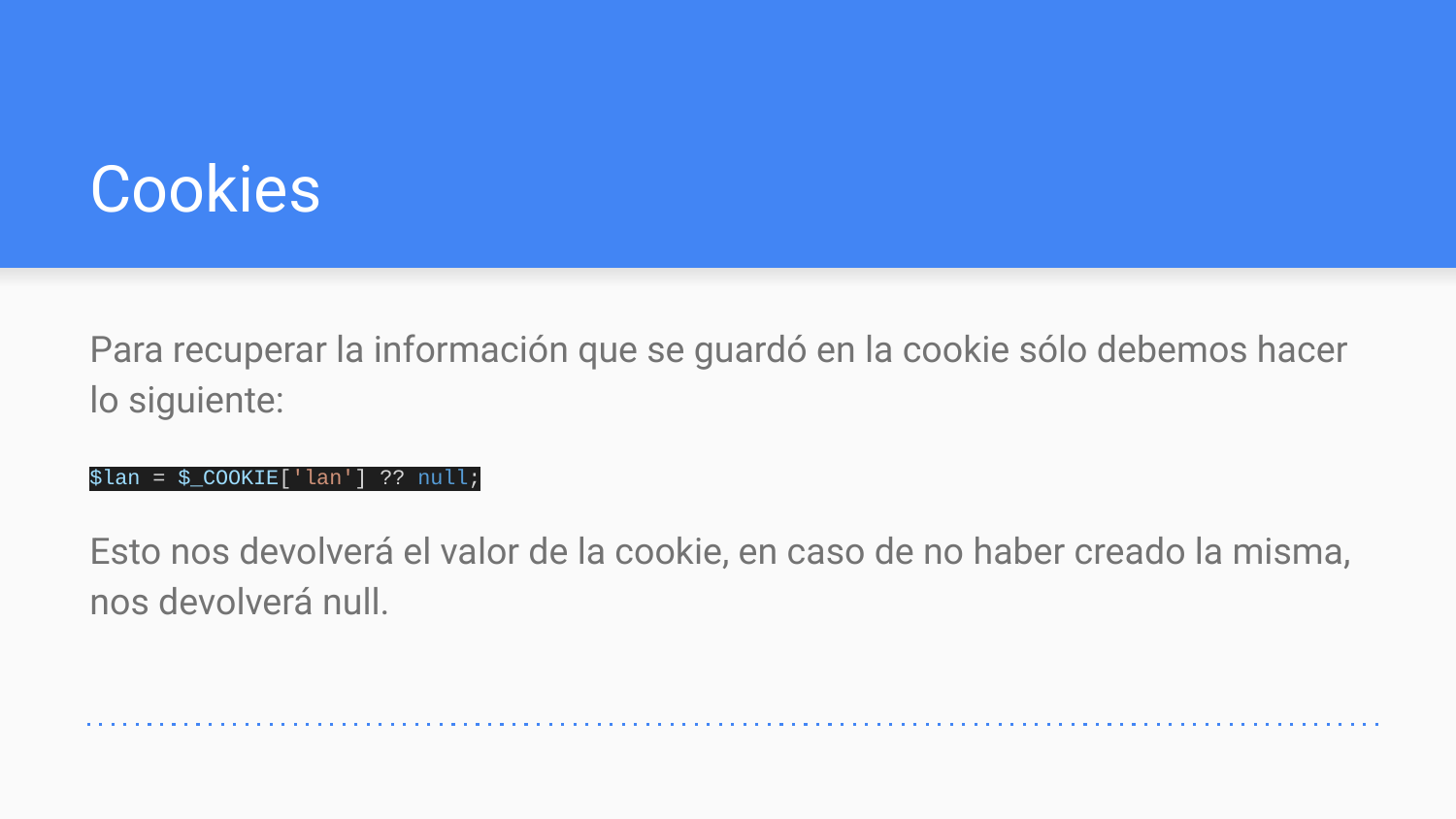

# Cookies
Para recuperar la información que se guardó en la cookie sólo debemos hacer lo siguiente:

$lan = $_COOKIE['lan'] ?? null;
Esto nos devolverá el valor de la cookie, en caso de no haber creado la misma, nos devolverá null.